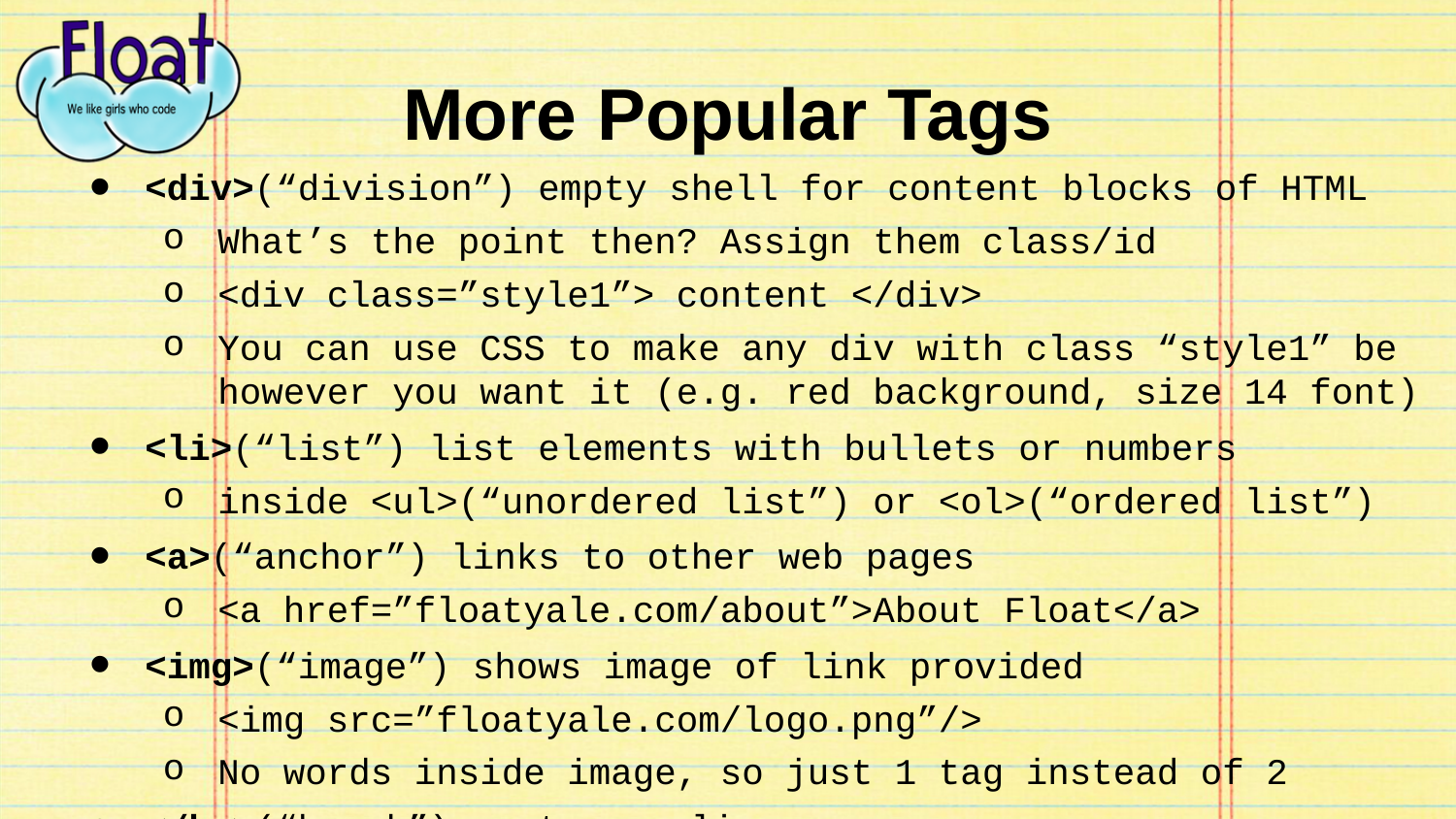

# More Popular Tags
<div>(“division”) empty shell for content blocks of HTML
What’s the point then? Assign them class/id
<div class=”style1”> content </div>
You can use CSS to make any div with class “style1” be however you want it (e.g. red background, size 14 font)
<li>(“list”) list elements with bullets or numbers
inside <ul>(“unordered list”) or <ol>(“ordered list”)
<a>(“anchor”) links to other web pages
<a href=”floatyale.com/about”>About Float</a>
<img>(“image”) shows image of link provided
<img src=”floatyale.com/logo.png”/>
No words inside image, so just 1 tag instead of 2
</br>(“break”) empty new line
Also just 1 tag